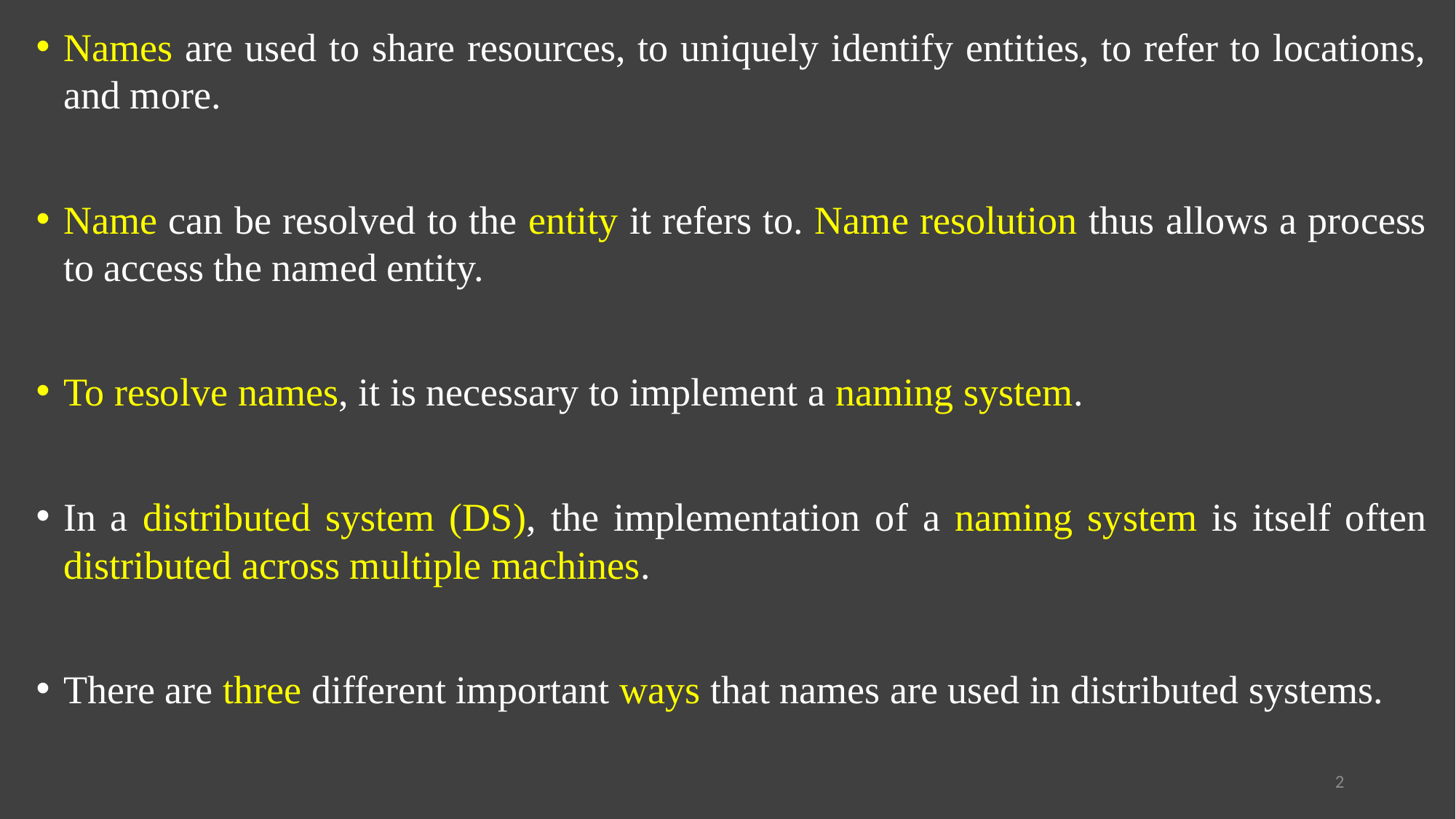

Names are used to share resources, to uniquely identify entities, to refer to locations, and more.

Name can be resolved to the entity it refers to. Name resolution thus allows a process to access the named entity.

To resolve names, it is necessary to implement a naming system.

In a distributed system (DS), the implementation of a naming system is itself often distributed across multiple machines.

There are three different important ways that names are used in distributed systems.

2